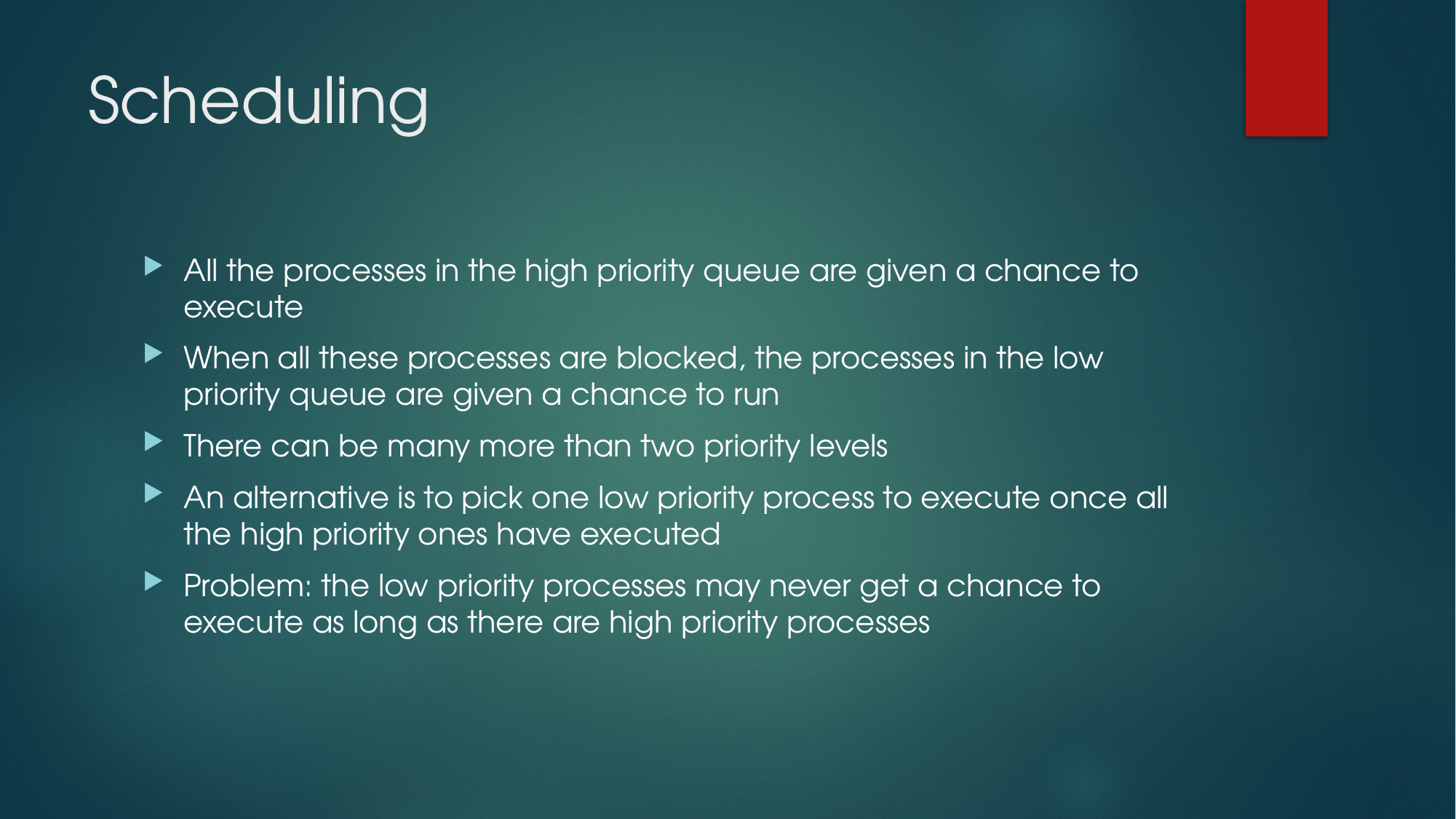

# Scheduling
All the processes in the high priority queue are given a chance to execute
When all these processes are blocked, the processes in the low priority queue are given a chance to run
There can be many more than two priority levels
An alternative is to pick one low priority process to execute once all the high priority ones have executed
Problem: the low priority processes may never get a chance to execute as long as there are high priority processes